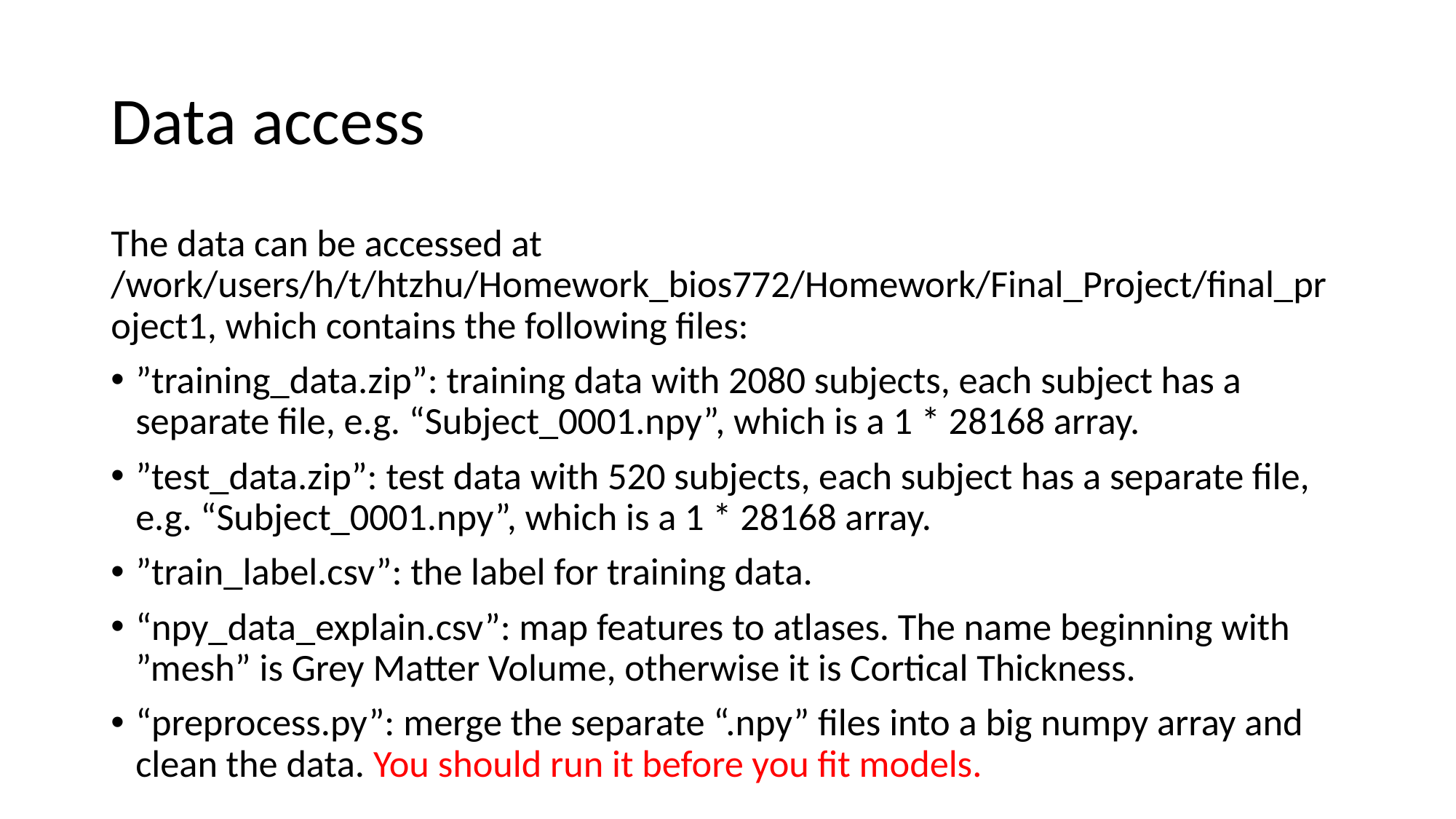

# Data access
The data can be accessed at /work/users/h/t/htzhu/Homework_bios772/Homework/Final_Project/final_project1, which contains the following files:
”training_data.zip”: training data with 2080 subjects, each subject has a separate file, e.g. “Subject_0001.npy”, which is a 1 * 28168 array.
”test_data.zip”: test data with 520 subjects, each subject has a separate file, e.g. “Subject_0001.npy”, which is a 1 * 28168 array.
”train_label.csv”: the label for training data.
“npy_data_explain.csv”: map features to atlases. The name beginning with ”mesh” is Grey Matter Volume, otherwise it is Cortical Thickness.
“preprocess.py”: merge the separate “.npy” files into a big numpy array and clean the data. You should run it before you fit models.